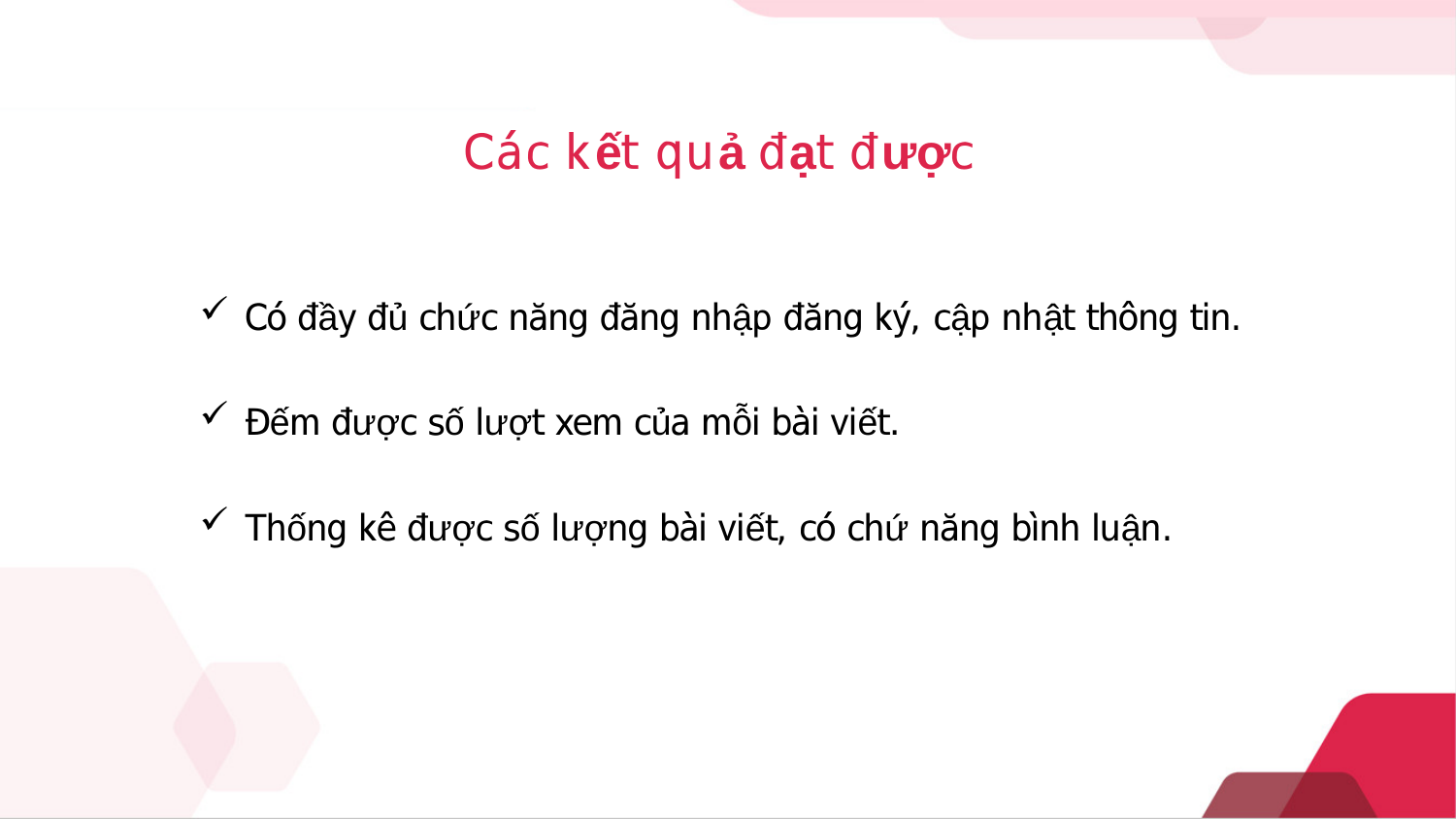

Các kết quả đạt được
Có đầy đủ chức năng đăng nhập đăng ký, cập nhật thông tin.
Đếm được số lượt xem của mỗi bài viết.
Thống kê được số lượng bài viết, có chứ năng bình luận.